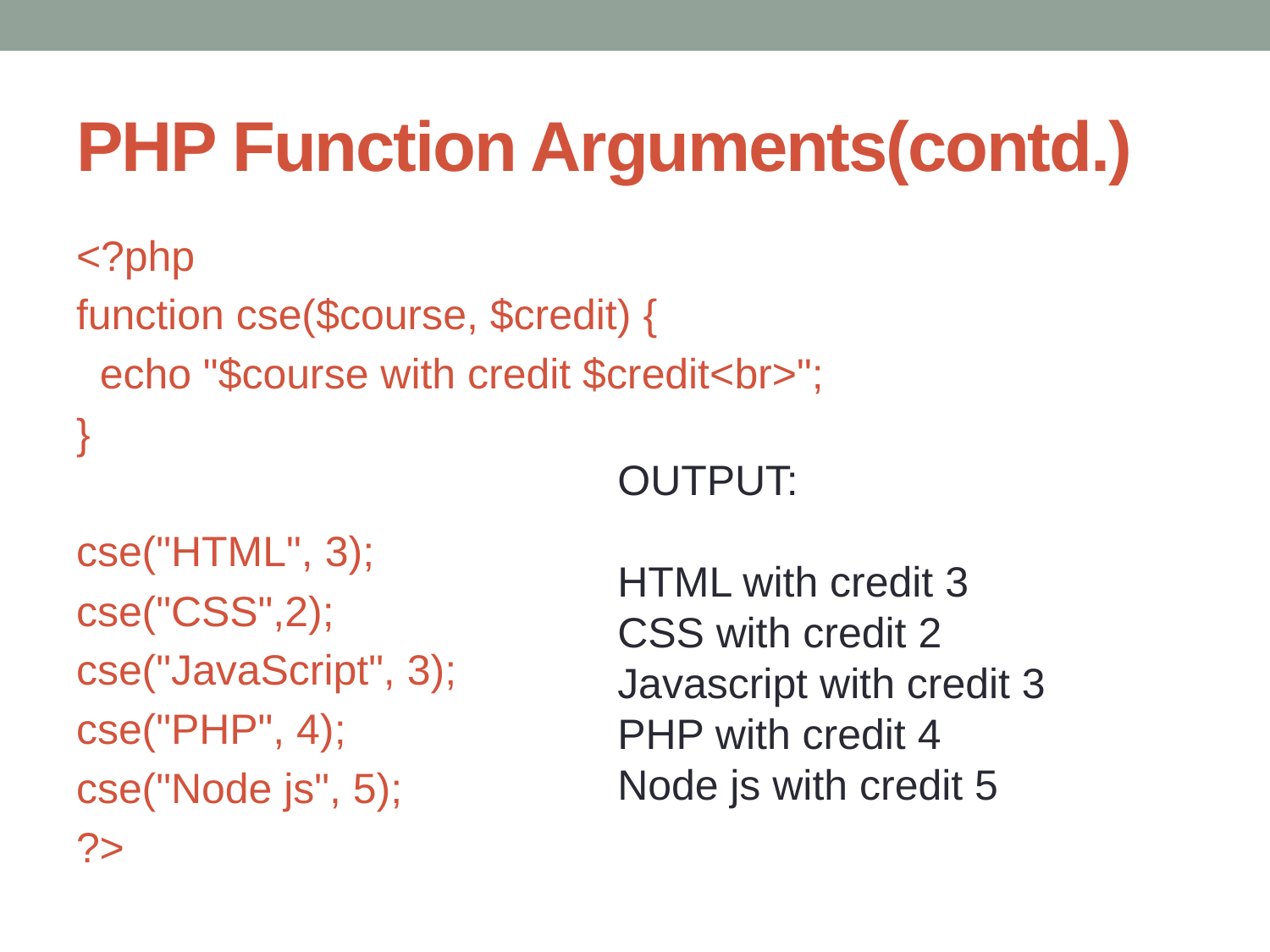

# PHP Function Arguments(contd.)
<?php
function cse($course, $credit) {
  echo "$course with credit $credit<br>";
}

cse("HTML", 3);
cse("CSS",2);
cse("JavaScript", 3);
cse("PHP", 4);
cse("Node js", 5);
?>
OUTPUT:

HTML with credit 3
CSS with credit 2
Javascript with credit 3
PHP with credit 4
Node js with credit 5